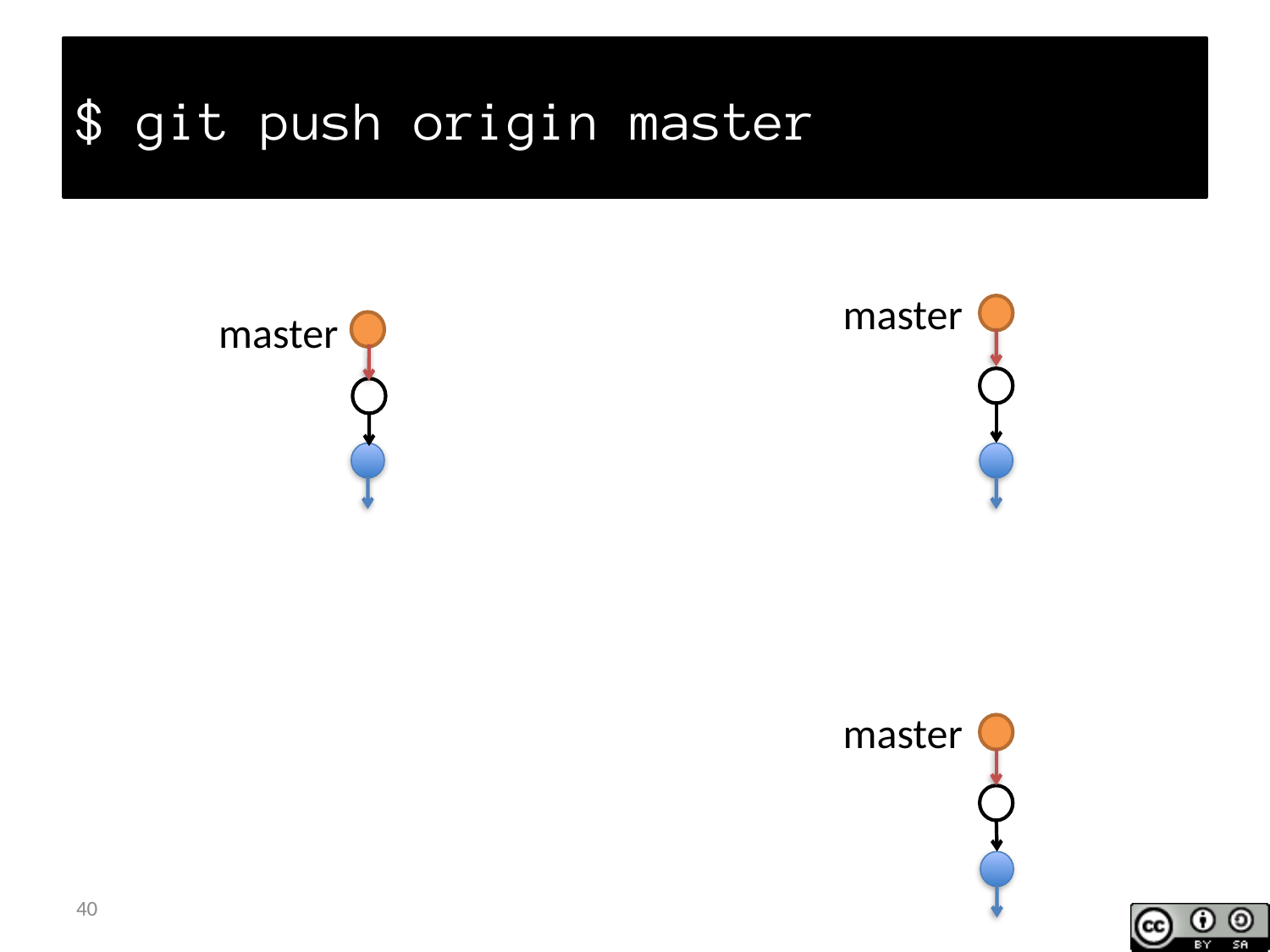

# $ git push origin master
master

master

master

40